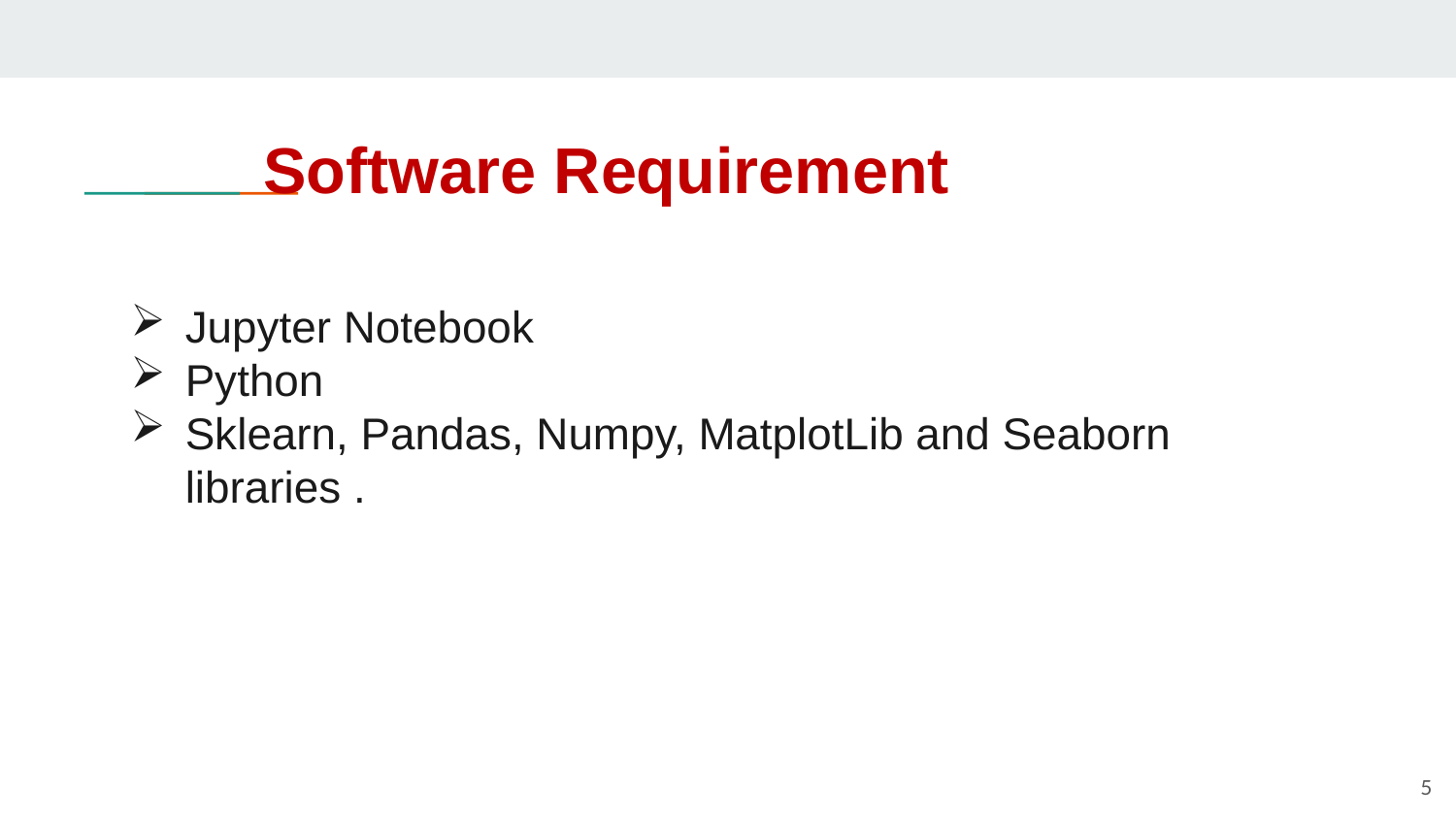

# Software Requirement
Jupyter Notebook
Python
Sklearn, Pandas, Numpy, MatplotLib and Seaborn libraries .

5